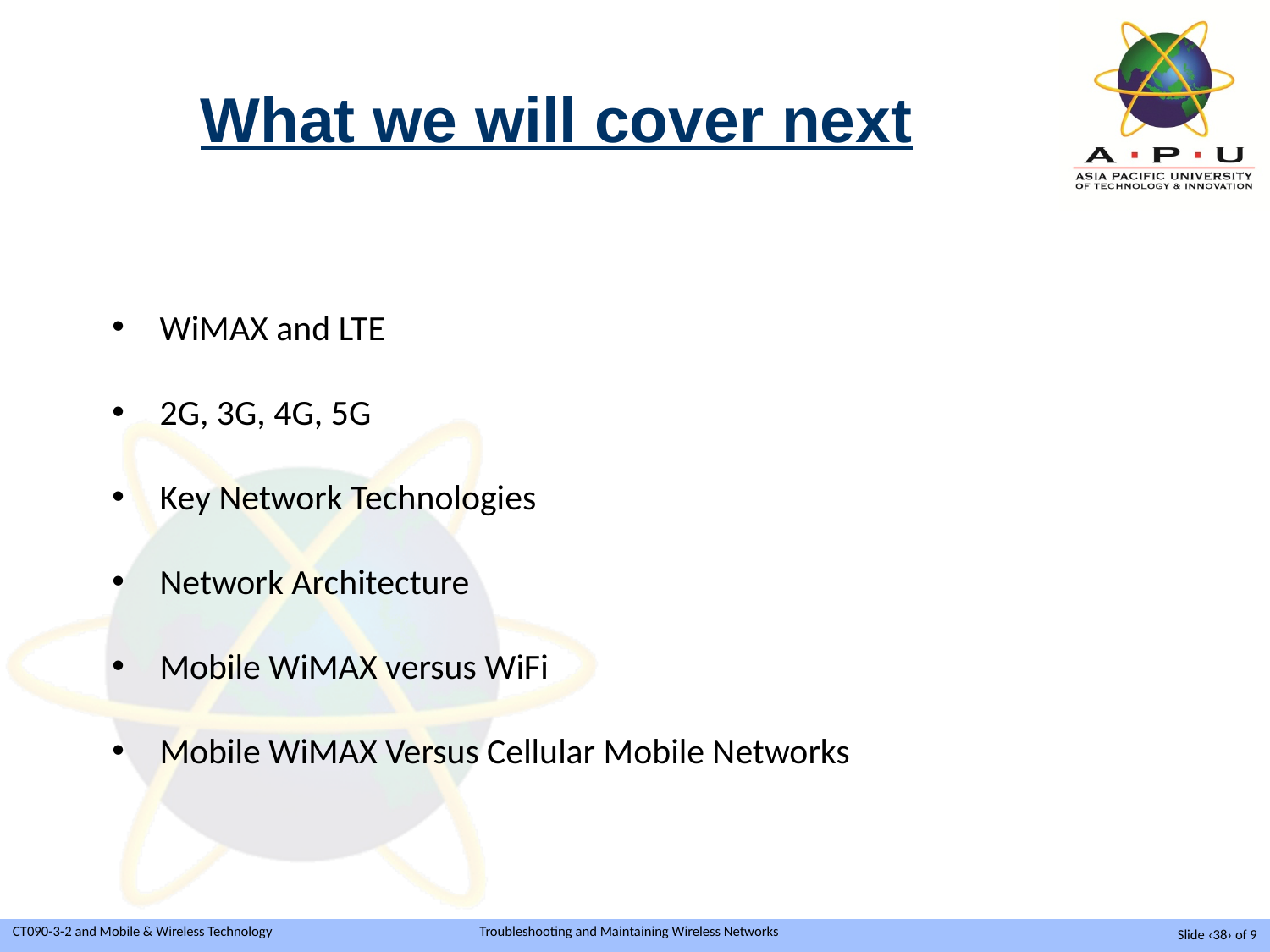

# What we will cover next

WiMAX and LTE

2G, 3G, 4G, 5G

Key Network Technologies

Network Architecture

Mobile WiMAX versus WiFi

Mobile WiMAX Versus Cellular Mobile Networks

Slide ‹38› of 9